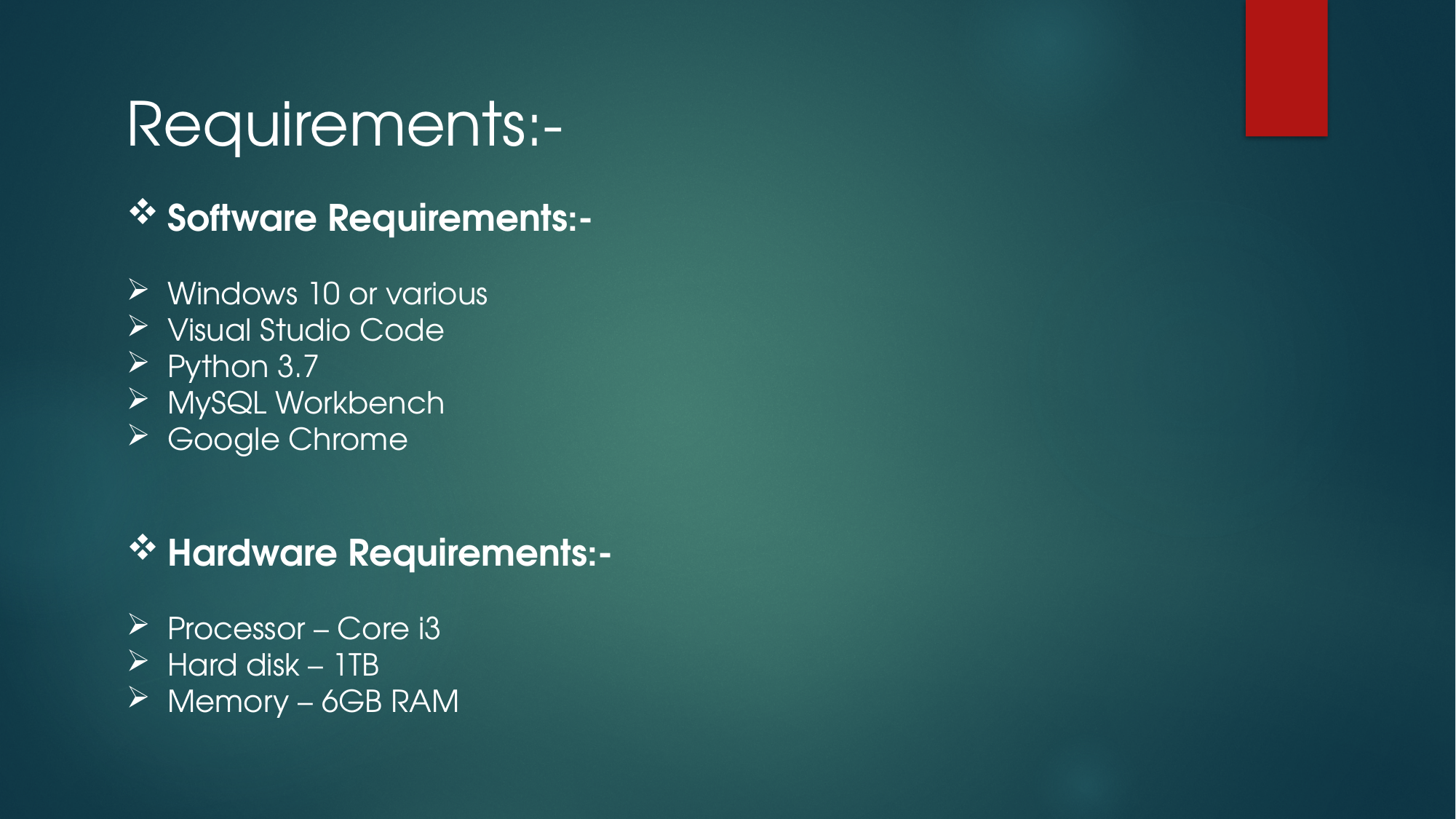

Requirements:-

Software Requirements:-

Windows 10 or various
Visual Studio Code
Python 3.7
MySQL Workbench
Google Chrome

Hardware Requirements:-

Processor – Core i3
Hard disk – 1TB
Memory – 6GB RAM